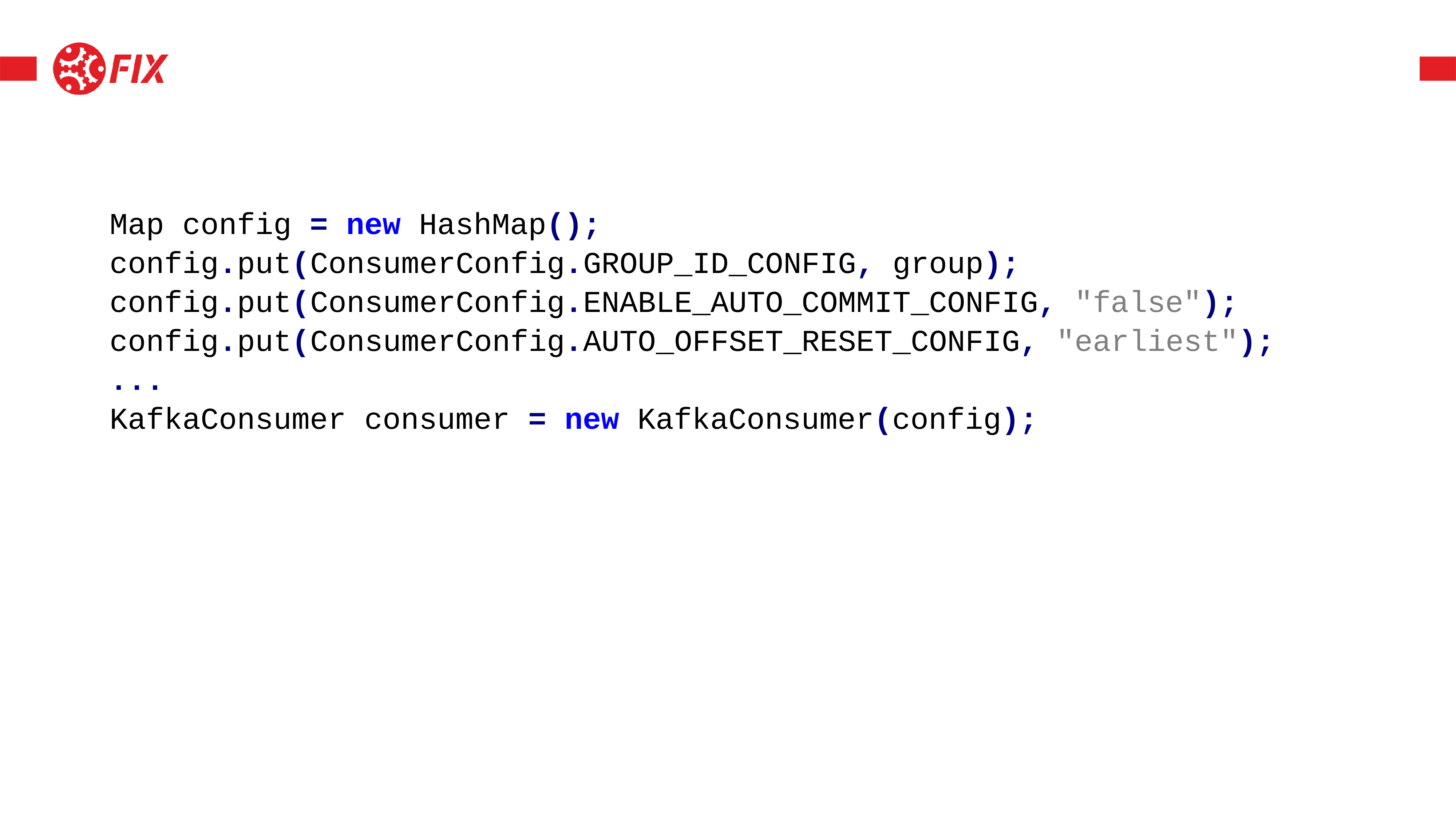

Map config = new HashMap();
config.put(ConsumerConfig.GROUP_ID_CONFIG, group);
config.put(ConsumerConfig.ENABLE_AUTO_COMMIT_CONFIG, "false");
config.put(ConsumerConfig.AUTO_OFFSET_RESET_CONFIG, "earliest");
...
KafkaConsumer consumer = new KafkaConsumer(config);